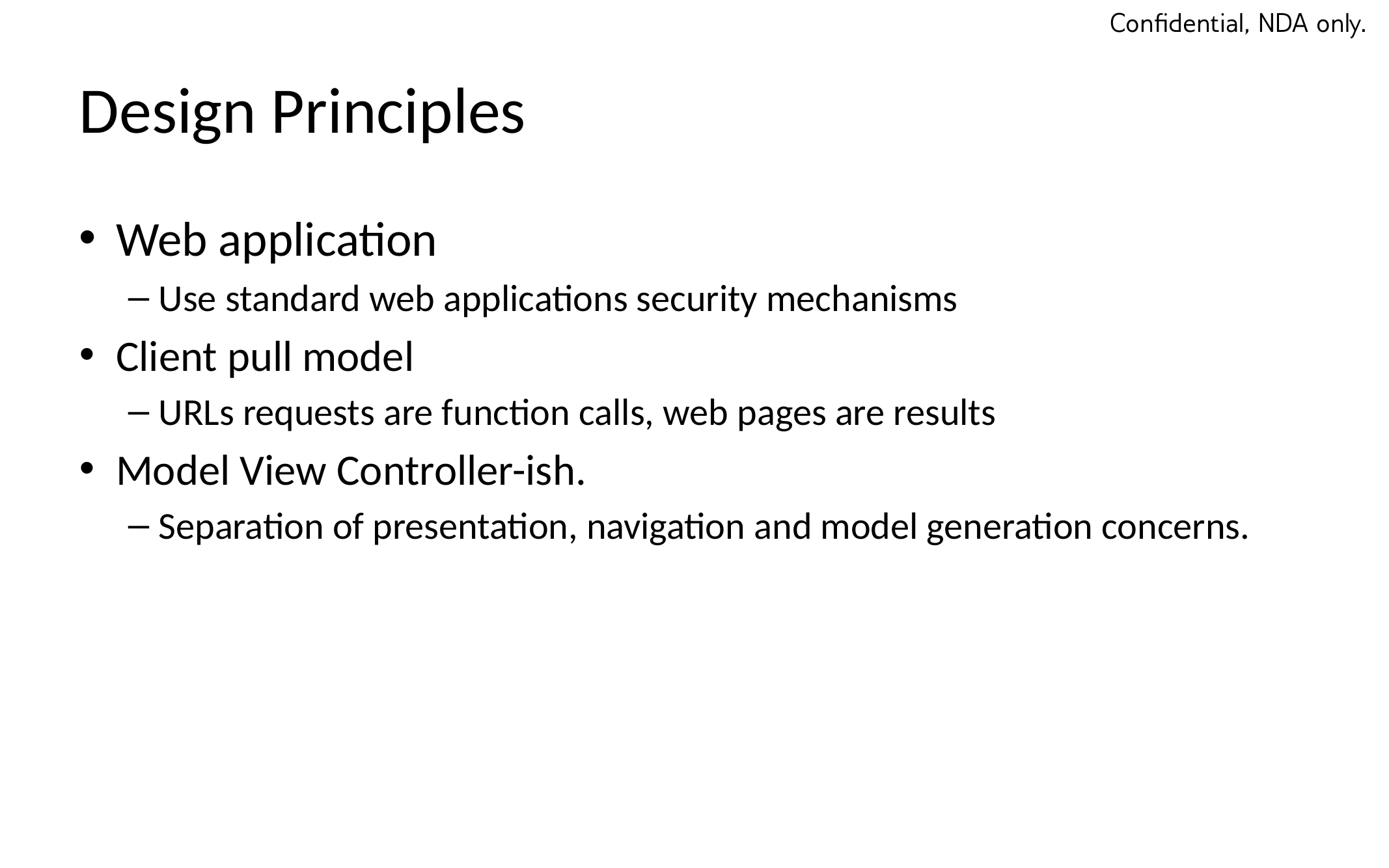

# Design Principles
Web application
Use standard web applications security mechanisms
Client pull model
URLs requests are function calls, web pages are results
Model View Controller-ish.
Separation of presentation, navigation and model generation concerns.